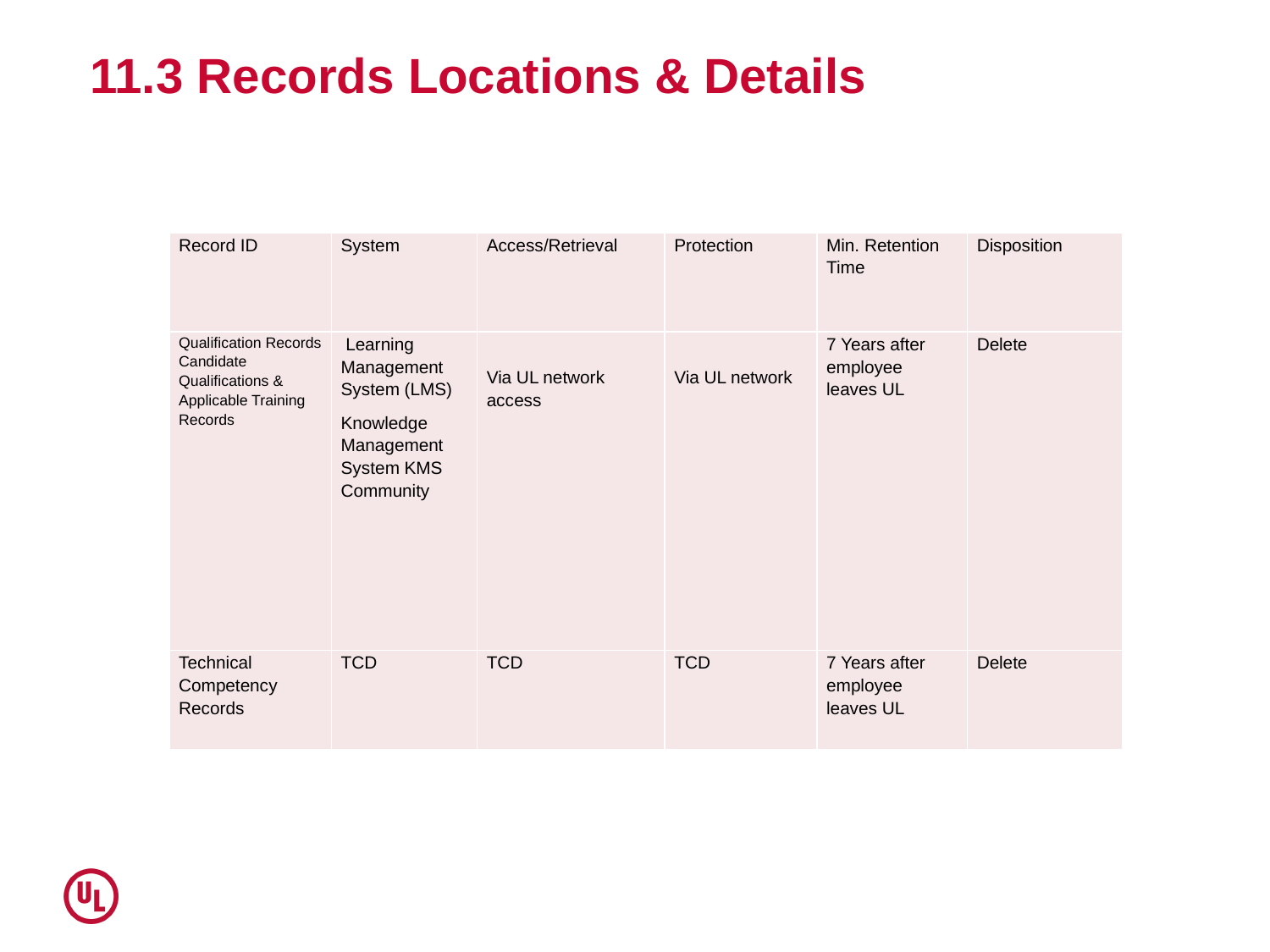

# 11.3 Records Locations & Details
| Record ID | System | Access/Retrieval | Protection | Min. Retention Time | Disposition |
| --- | --- | --- | --- | --- | --- |
| Qualification Records Candidate Qualifications & Applicable Training Records | Learning Management System (LMS) Knowledge Management System KMS Community | Via UL network access | Via UL network | 7 Years after employee leaves UL | Delete |
| Technical Competency Records | TCD | TCD | TCD | 7 Years after employee leaves UL | Delete |